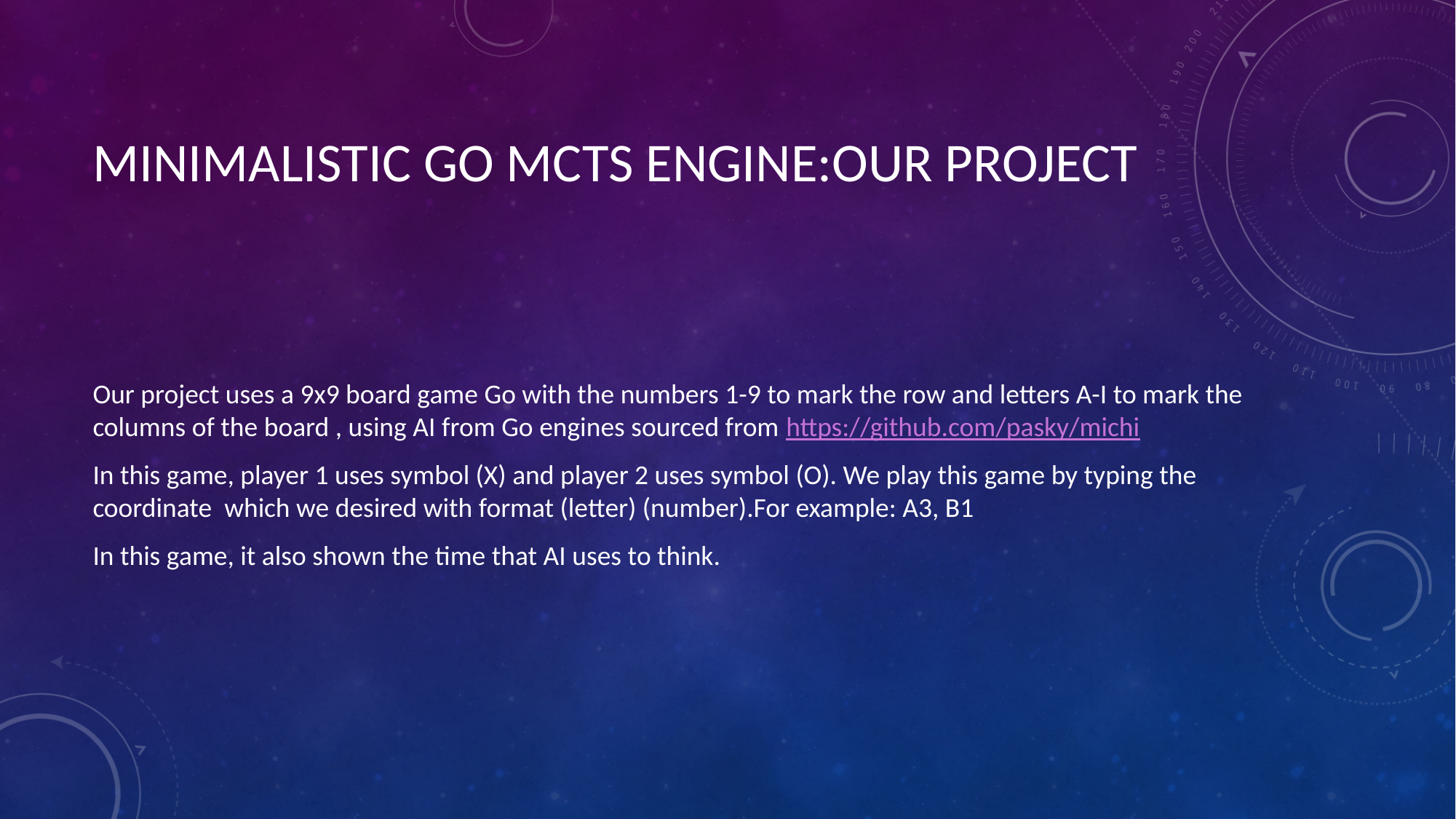

# Minimalistic Go MCTS Engine:OUR Project
Our project uses a 9x9 board game Go with the numbers 1-9 to mark the row and letters A-I to mark the columns of the board , using AI from Go engines sourced from https://github.com/pasky/michi
In this game, player 1 uses symbol (X) and player 2 uses symbol (O). We play this game by typing the coordinate  which we desired with format (letter) (number).For example: A3, B1
In this game, it also shown the time that AI uses to think.